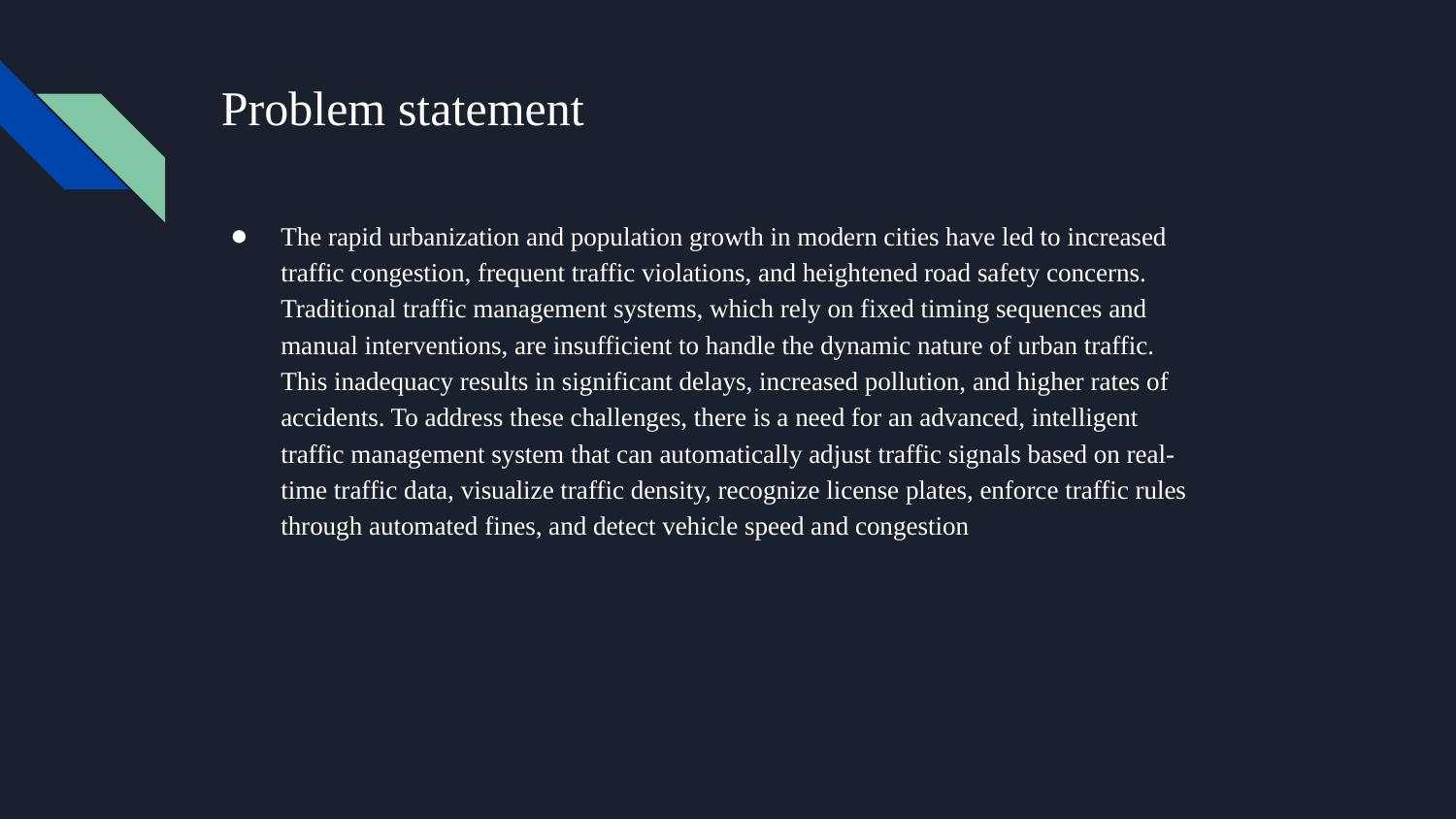

# Problem statement
The rapid urbanization and population growth in modern cities have led to increased traffic congestion, frequent traffic violations, and heightened road safety concerns. Traditional traffic management systems, which rely on fixed timing sequences and manual interventions, are insufficient to handle the dynamic nature of urban traffic. This inadequacy results in significant delays, increased pollution, and higher rates of accidents. To address these challenges, there is a need for an advanced, intelligent traffic management system that can automatically adjust traffic signals based on real-time traffic data, visualize traffic density, recognize license plates, enforce traffic rules through automated fines, and detect vehicle speed and congestion